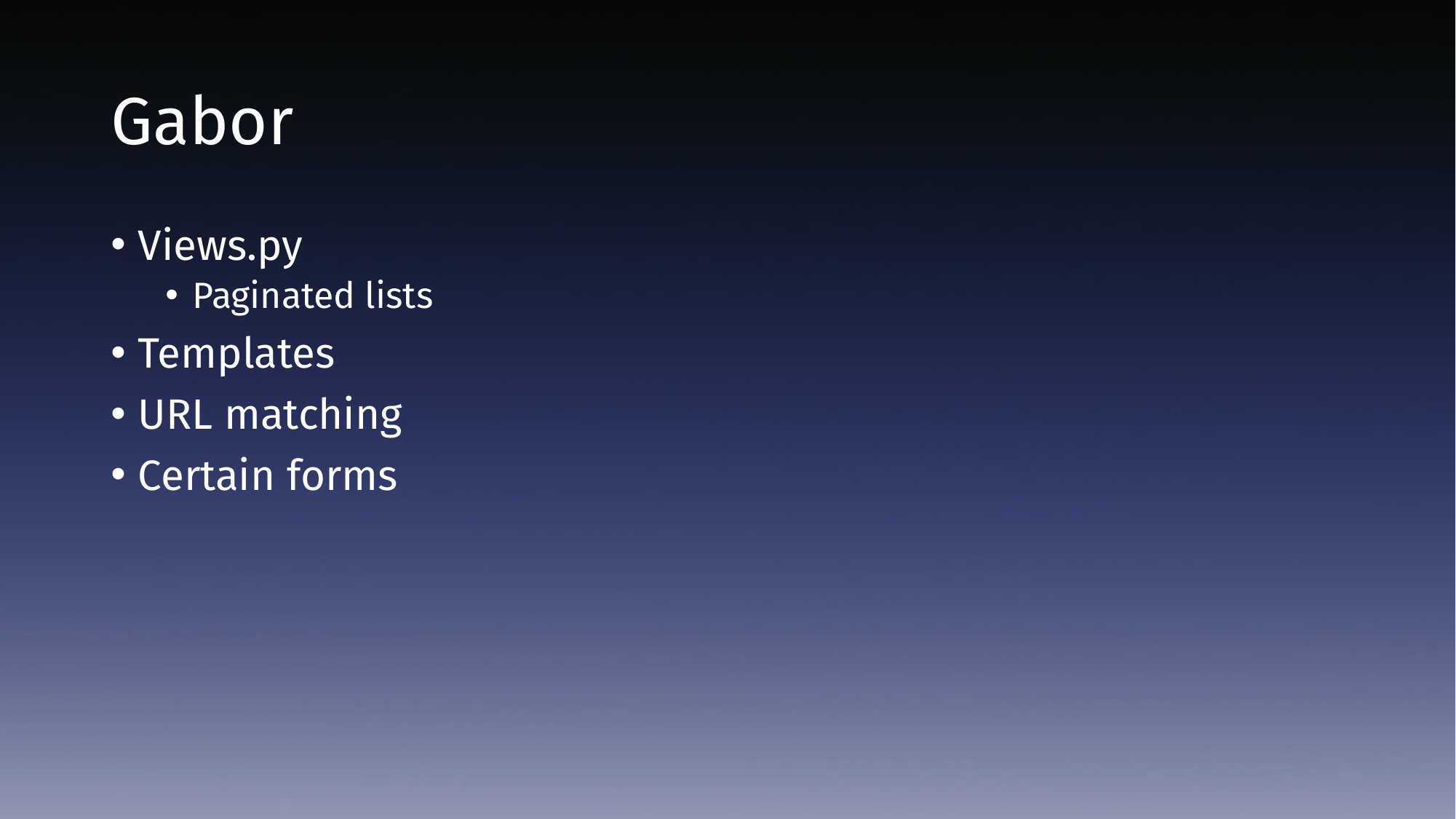

# Gabor
Views.py
Paginated lists
Templates
URL matching
Certain forms